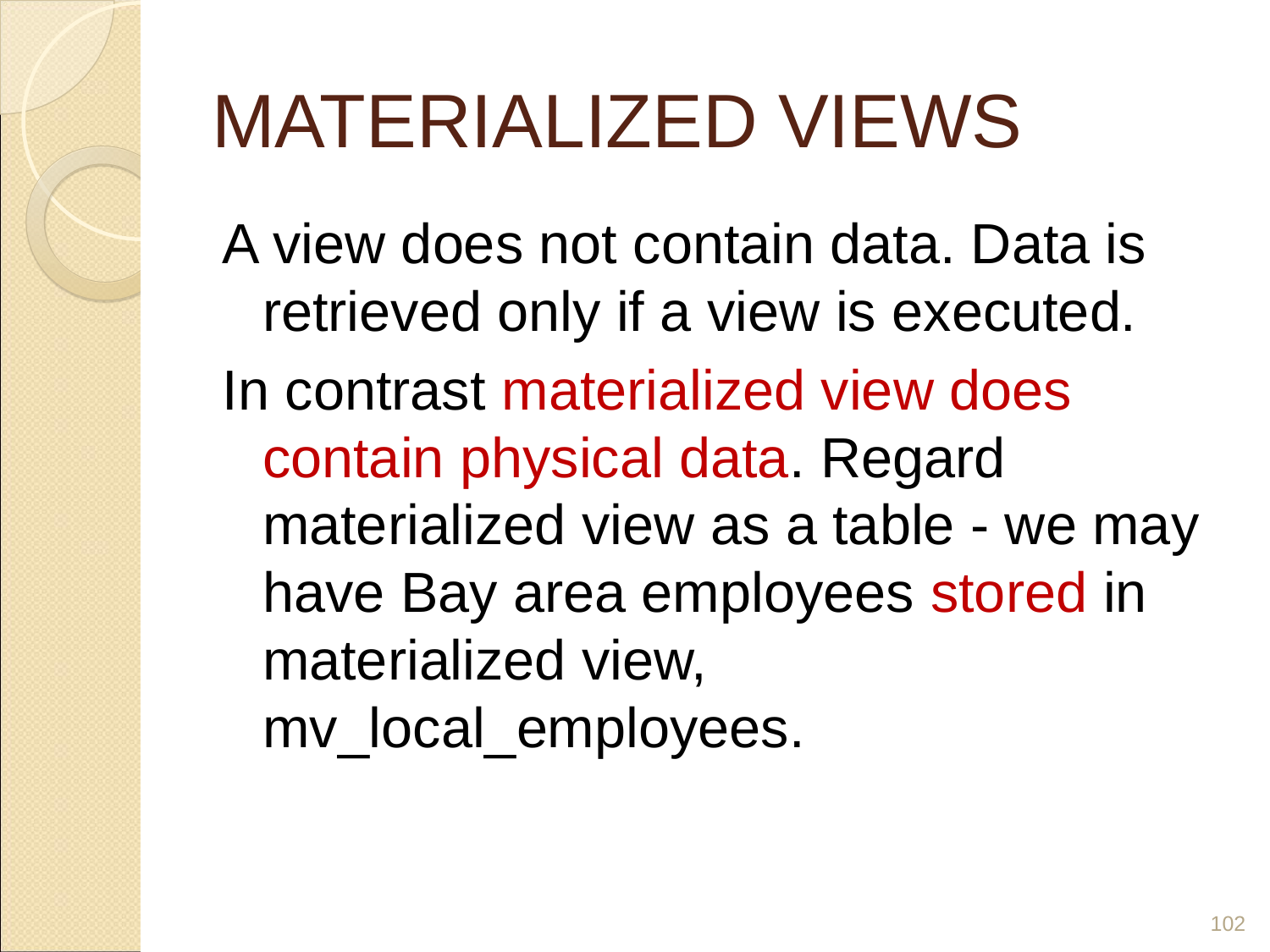

# MATERIALIZED VIEWS
A view does not contain data. Data is retrieved only if a view is executed.
In contrast materialized view does contain physical data. Regard materialized view as a table - we may have Bay area employees stored in materialized view, mv_local_employees.
102